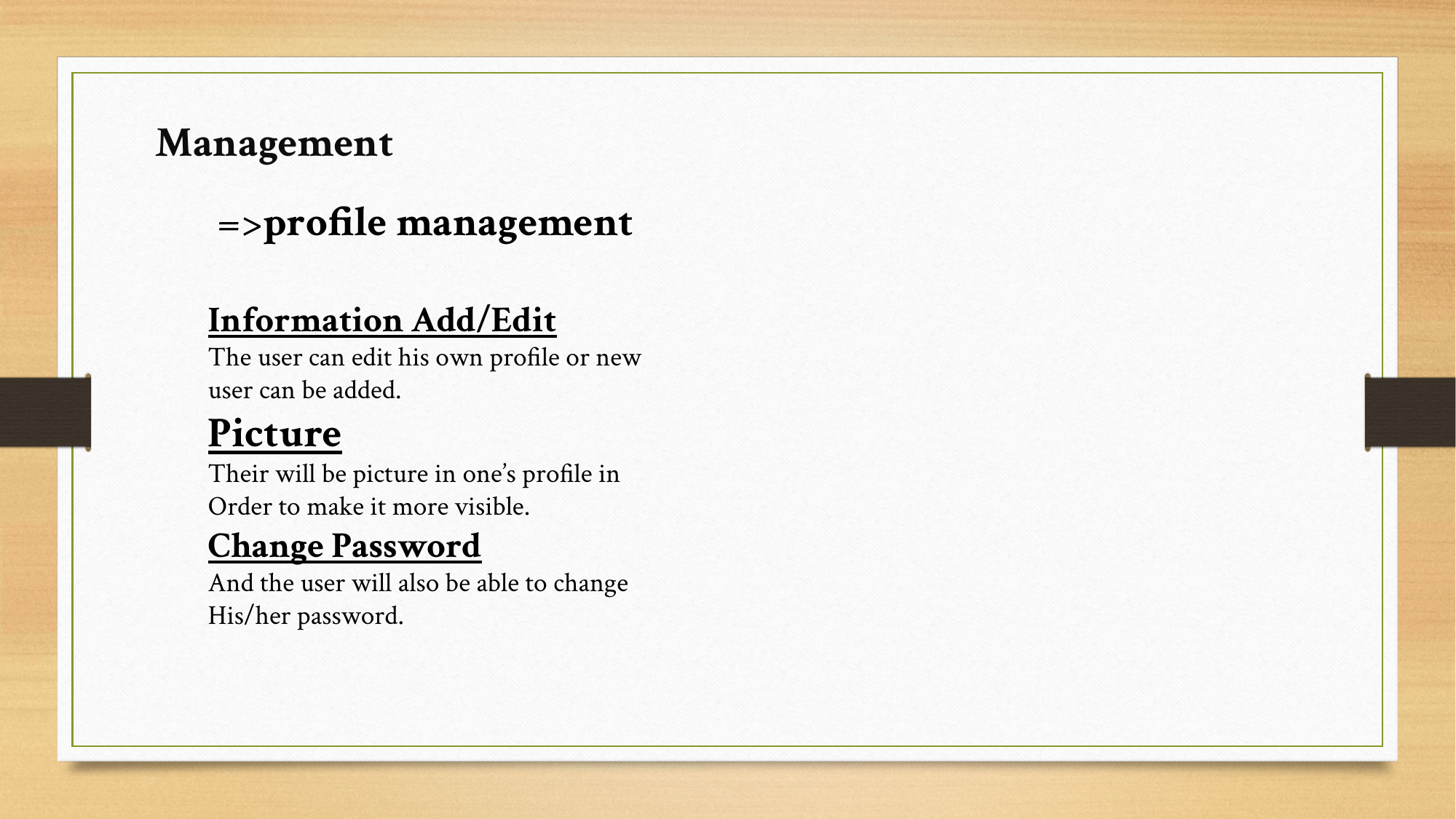

Management

 =>profile management

Information Add/Edit
The user can edit his own profile or new
user can be added.
Picture
Their will be picture in one’s profile in
Order to make it more visible.
Change Password
And the user will also be able to change
His/her password.